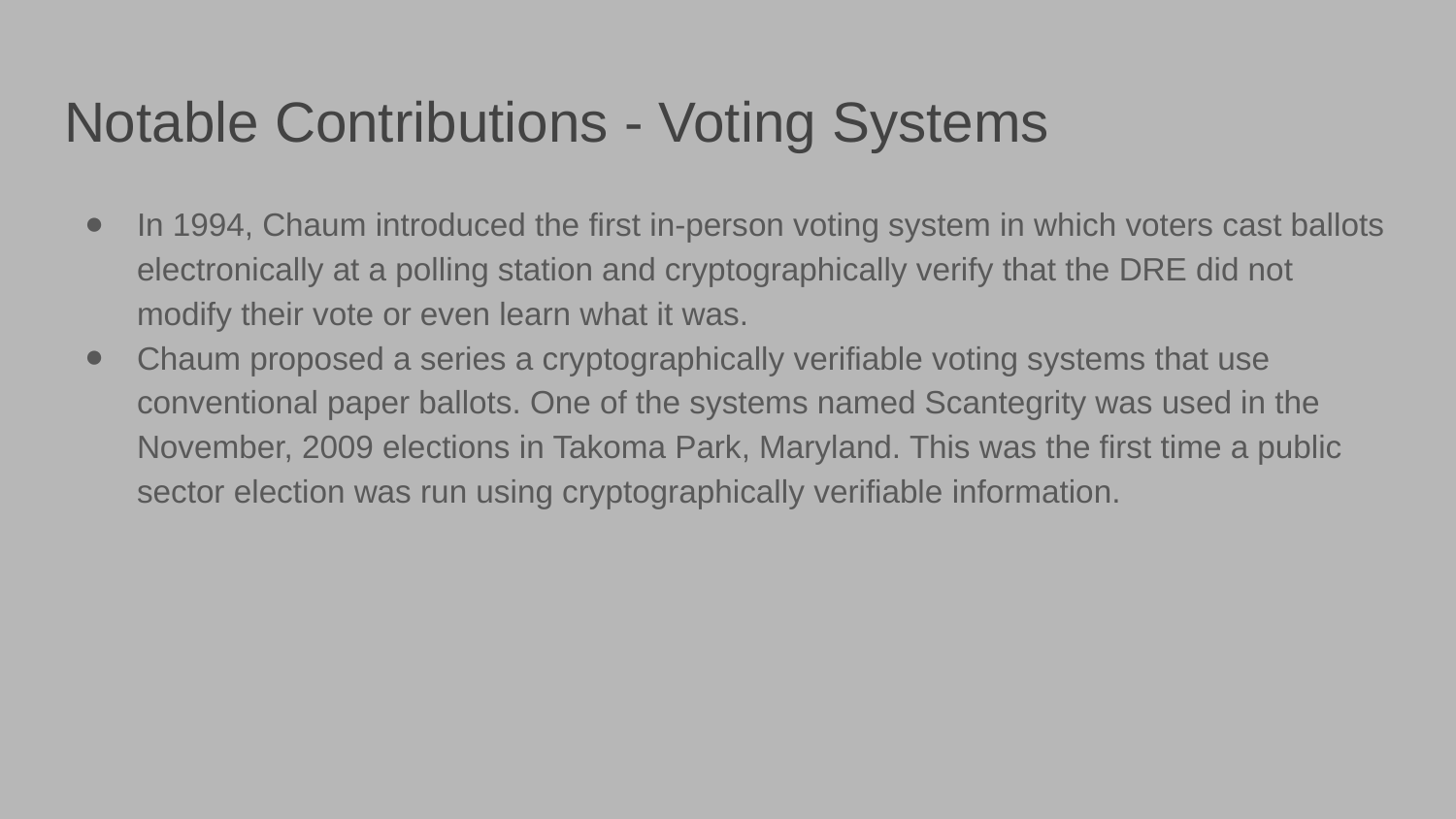

# Notable Contributions - Voting Systems
In 1994, Chaum introduced the first in-person voting system in which voters cast ballots electronically at a polling station and cryptographically verify that the DRE did not modify their vote or even learn what it was.
Chaum proposed a series a cryptographically verifiable voting systems that use conventional paper ballots. One of the systems named Scantegrity was used in the November, 2009 elections in Takoma Park, Maryland. This was the first time a public sector election was run using cryptographically verifiable information.